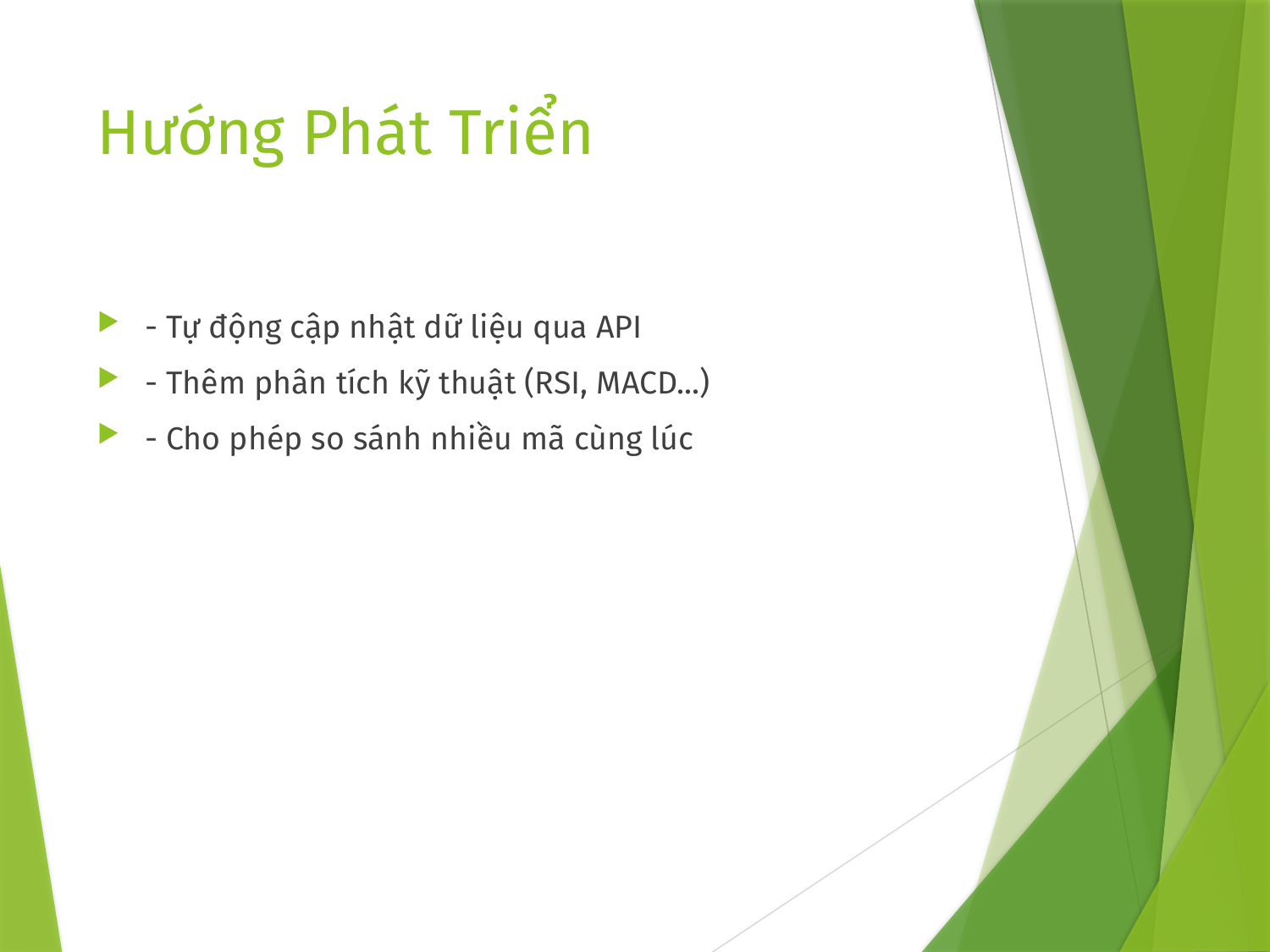

# Hướng Phát Triển
- Tự động cập nhật dữ liệu qua API
- Thêm phân tích kỹ thuật (RSI, MACD...)
- Cho phép so sánh nhiều mã cùng lúc